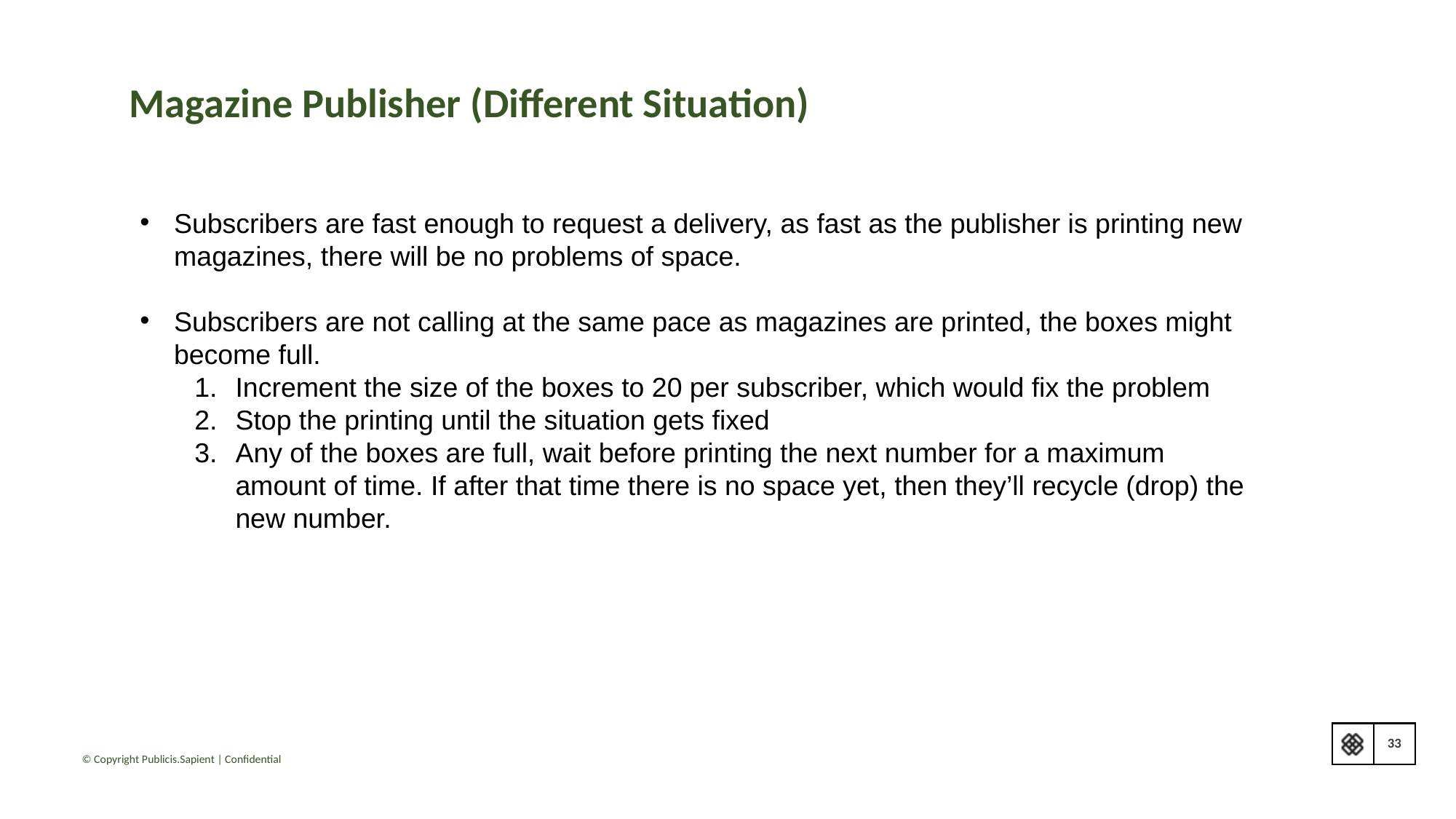

# Magazine Publisher (Different Situation)
Subscribers are fast enough to request a delivery, as fast as the publisher is printing new magazines, there will be no problems of space.

Subscribers are not calling at the same pace as magazines are printed, the boxes might become full.
Increment the size of the boxes to 20 per subscriber, which would fix the problem
Stop the printing until the situation gets fixed
Any of the boxes are full, wait before printing the next number for a maximum amount of time. If after that time there is no space yet, then they’ll recycle (drop) the new number.